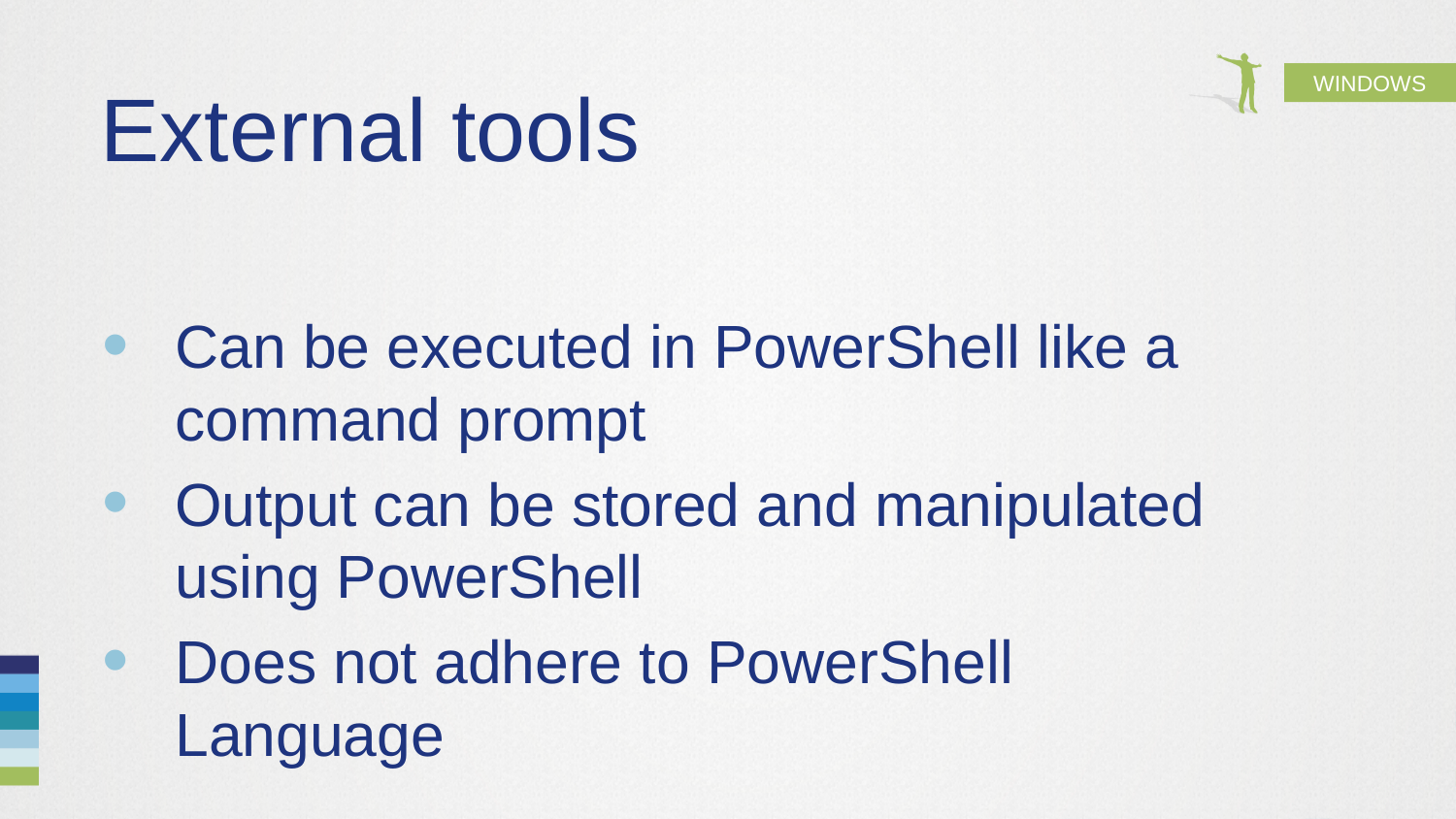

# External tools

Can be executed in PowerShell like a command prompt
Output can be stored and manipulated using PowerShell
Does not adhere to PowerShell Language